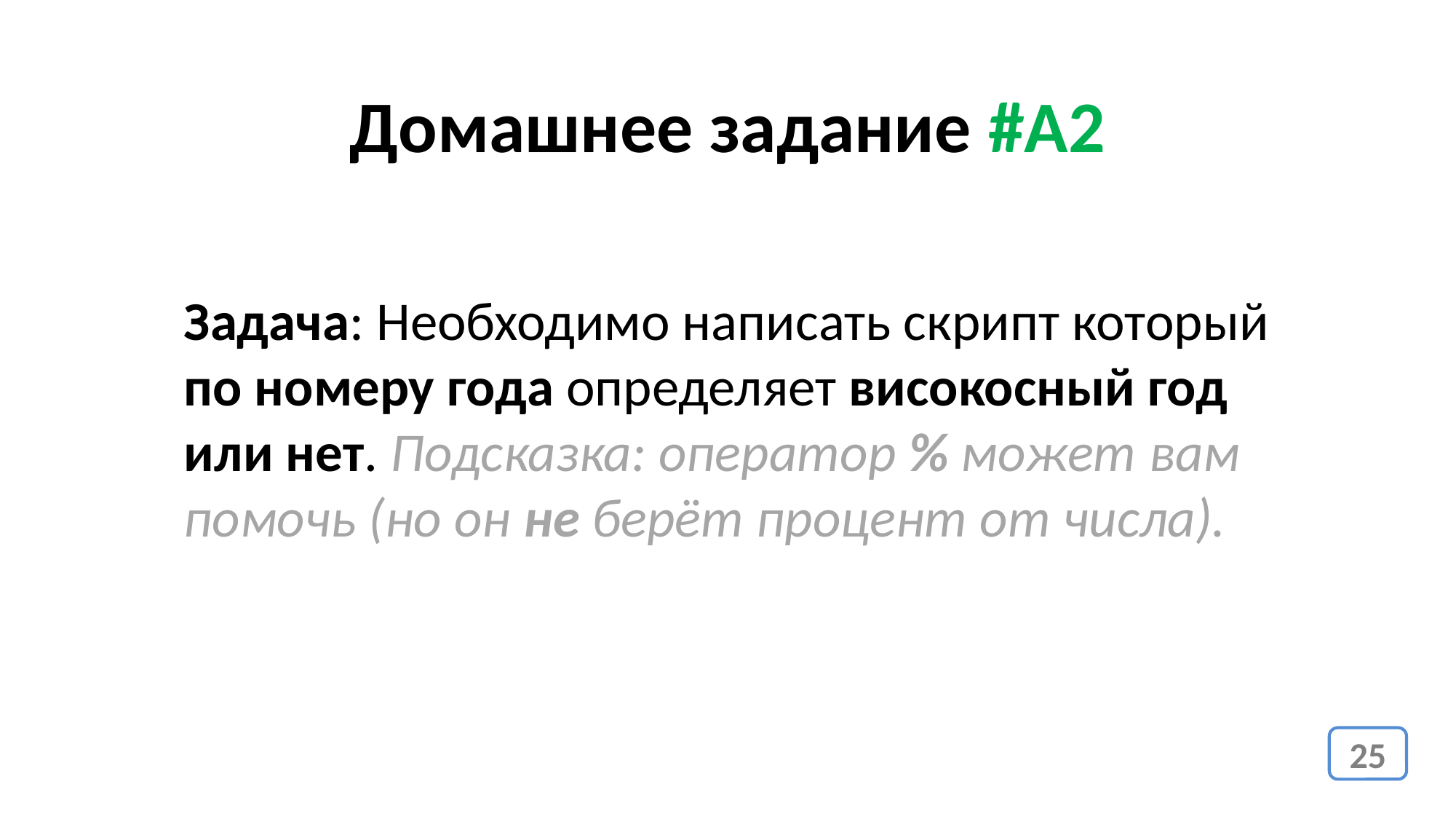

Домашнее задание #A2
Задача: Необходимо написать скрипт который по номеру года определяет високосный год или нет. Подсказка: оператор % может вам помочь (но он не берёт процент от числа).
25